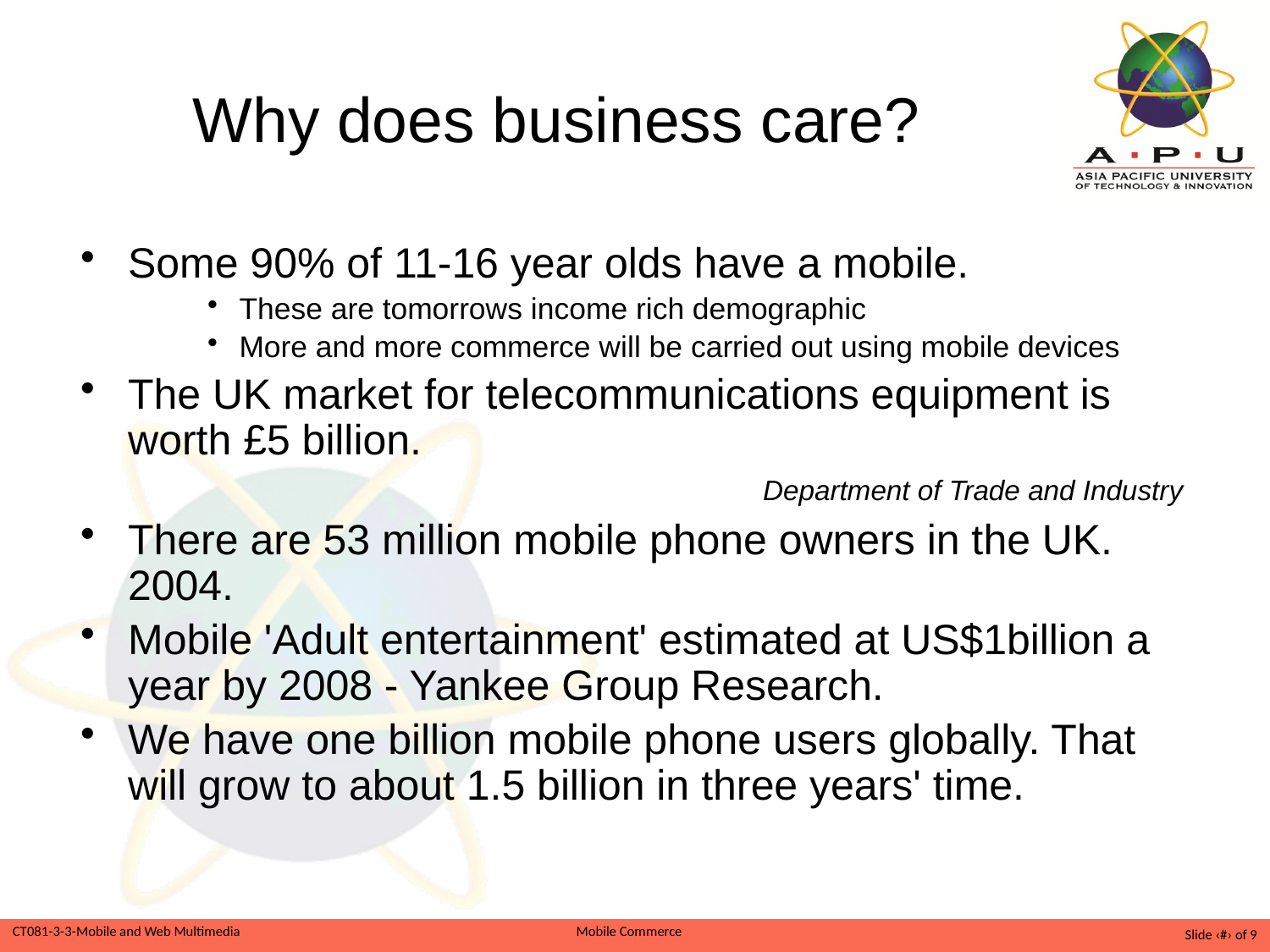

# Why does business care?
Some 90% of 11-16 year olds have a mobile.
These are tomorrows income rich demographic
More and more commerce will be carried out using mobile devices
The UK market for telecommunications equipment is worth £5 billion.
					Department of Trade and Industry
There are 53 million mobile phone owners in the UK. 2004.
Mobile 'Adult entertainment' estimated at US$1billion a year by 2008 - Yankee Group Research.
We have one billion mobile phone users globally. That will grow to about 1.5 billion in three years' time.

Slide ‹#› of 9